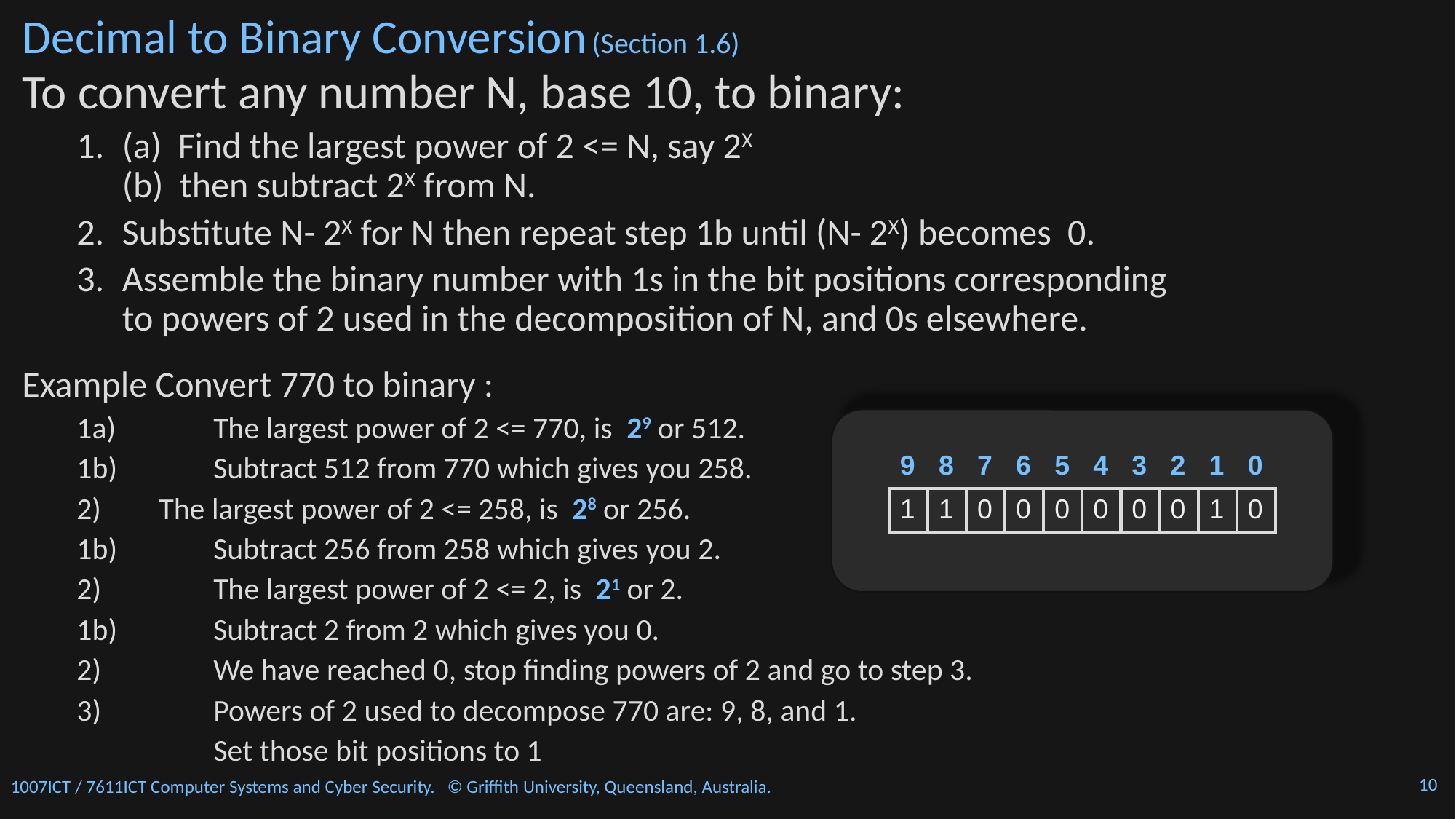

# Decimal to Binary Conversion (Section 1.6)
To convert any number N, base 10, to binary:
(a)  Find the largest power of 2 <= N, say 2X
(b)  then subtract 2X from N.
Substitute N- 2X for N then repeat step 1b until (N- 2X) becomes  0.
Assemble the binary number with 1s in the bit positions corresponding
to powers of 2 used in the decomposition of N, and 0s elsewhere.
Example Convert 770 to binary :
1a) 	    The largest power of 2 <= 770, is  29 or 512.
1b) 	    Subtract 512 from 770 which gives you 258.
    The largest power of 2 <= 258, is  28 or 256.
1b) 	    Subtract 256 from 258 which gives you 2.
2) 	    The largest power of 2 <= 2, is  21 or 2.
1b) 	    Subtract 2 from 2 which gives you 0.
2) 	    We have reached 0, stop finding powers of 2 and go to step 3.
3) 	    Powers of 2 used to decompose 770 are: 9, 8, and 1.
	    Set those bit positions to 1

| 9 | 8 | 7 | 6 | 5 | 4 | 3 | 2 | 1 | 0 |
| --- | --- | --- | --- | --- | --- | --- | --- | --- | --- |
| 1 | 1 | 0 | 0 | 0 | 0 | 0 | 0 | 1 | 0 |
| --- | --- | --- | --- | --- | --- | --- | --- | --- | --- |